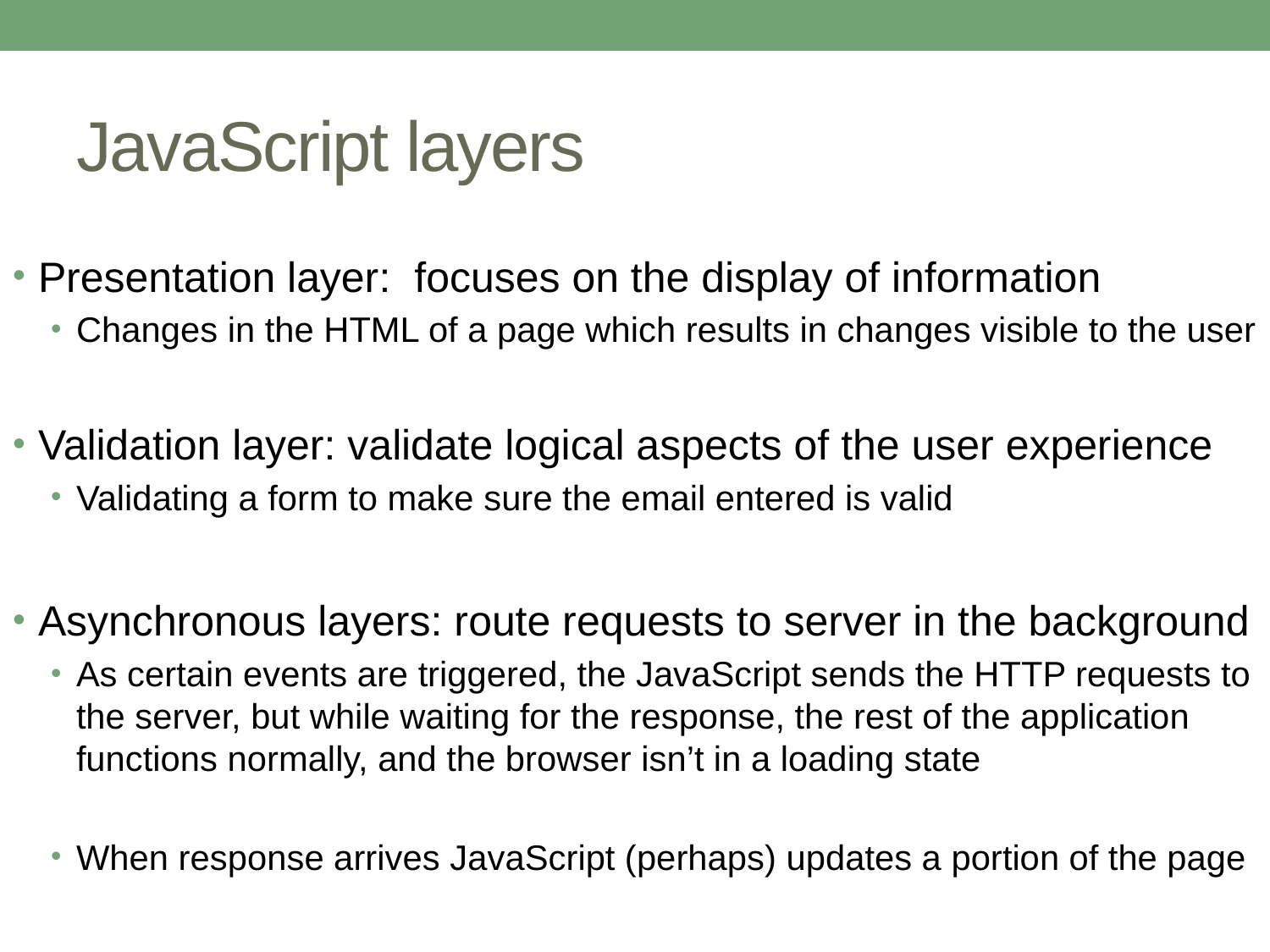

# JavaScript layers
Presentation layer:  focuses on the display of information
Changes in the HTML of a page which results in changes visible to the user

Validation layer: validate logical aspects of the user experience
Validating a form to make sure the email entered is valid

Asynchronous layers: route requests to server in the background
As certain events are triggered, the JavaScript sends the HTTP requests to the server, but while waiting for the response, the rest of the application functions normally, and the browser isn’t in a loading state

When response arrives JavaScript (perhaps) updates a portion of the page